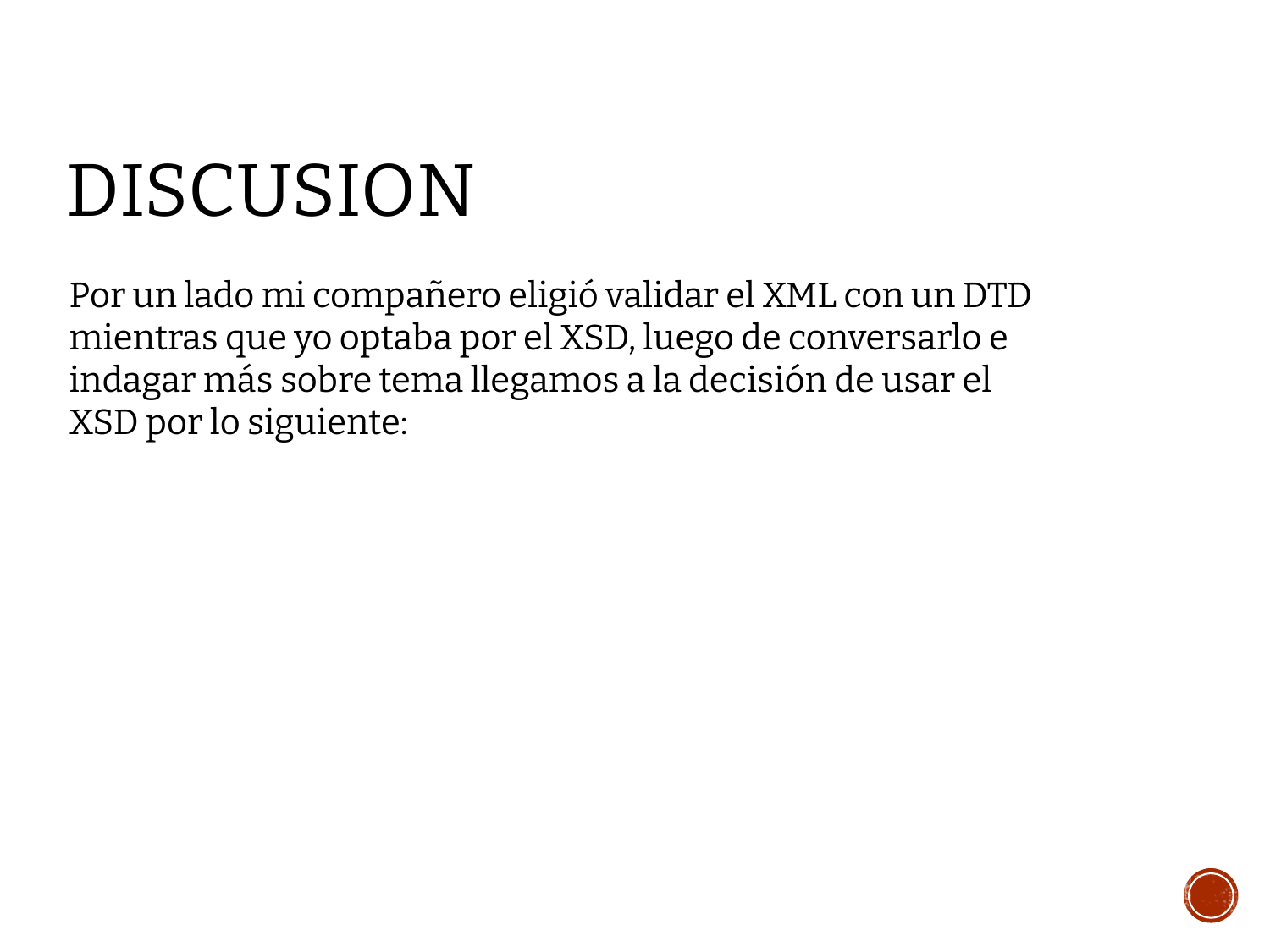

# Discusion
Por un lado mi compañero eligió validar el XML con un DTD mientras que yo optaba por el XSD, luego de conversarlo e indagar más sobre tema llegamos a la decisión de usar el XSD por lo siguiente: